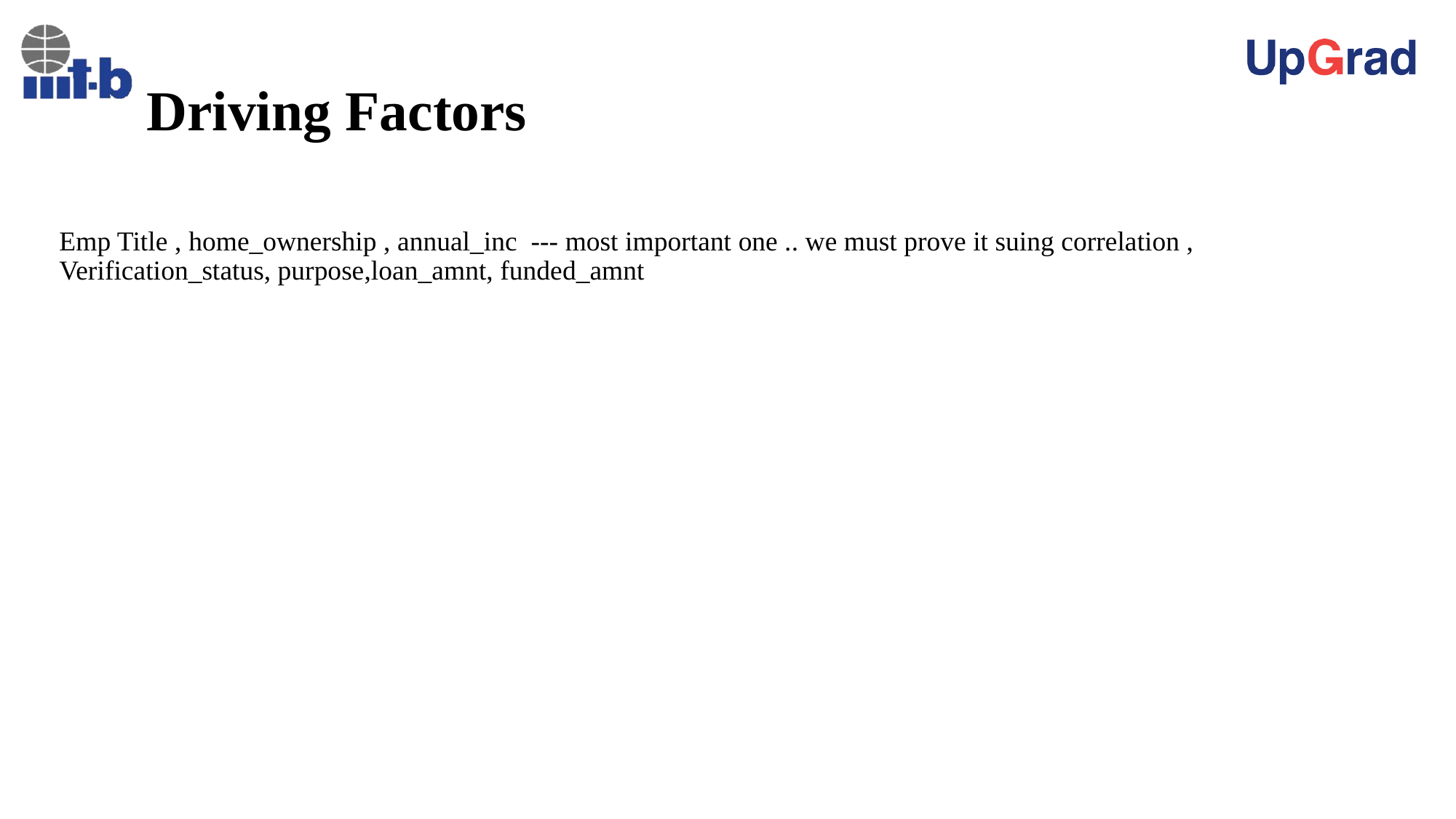

# Driving Factors
Emp Title , home_ownership , annual_inc  --- most important one .. we must prove it suing correlation , Verification_status, purpose,loan_amnt, funded_amnt